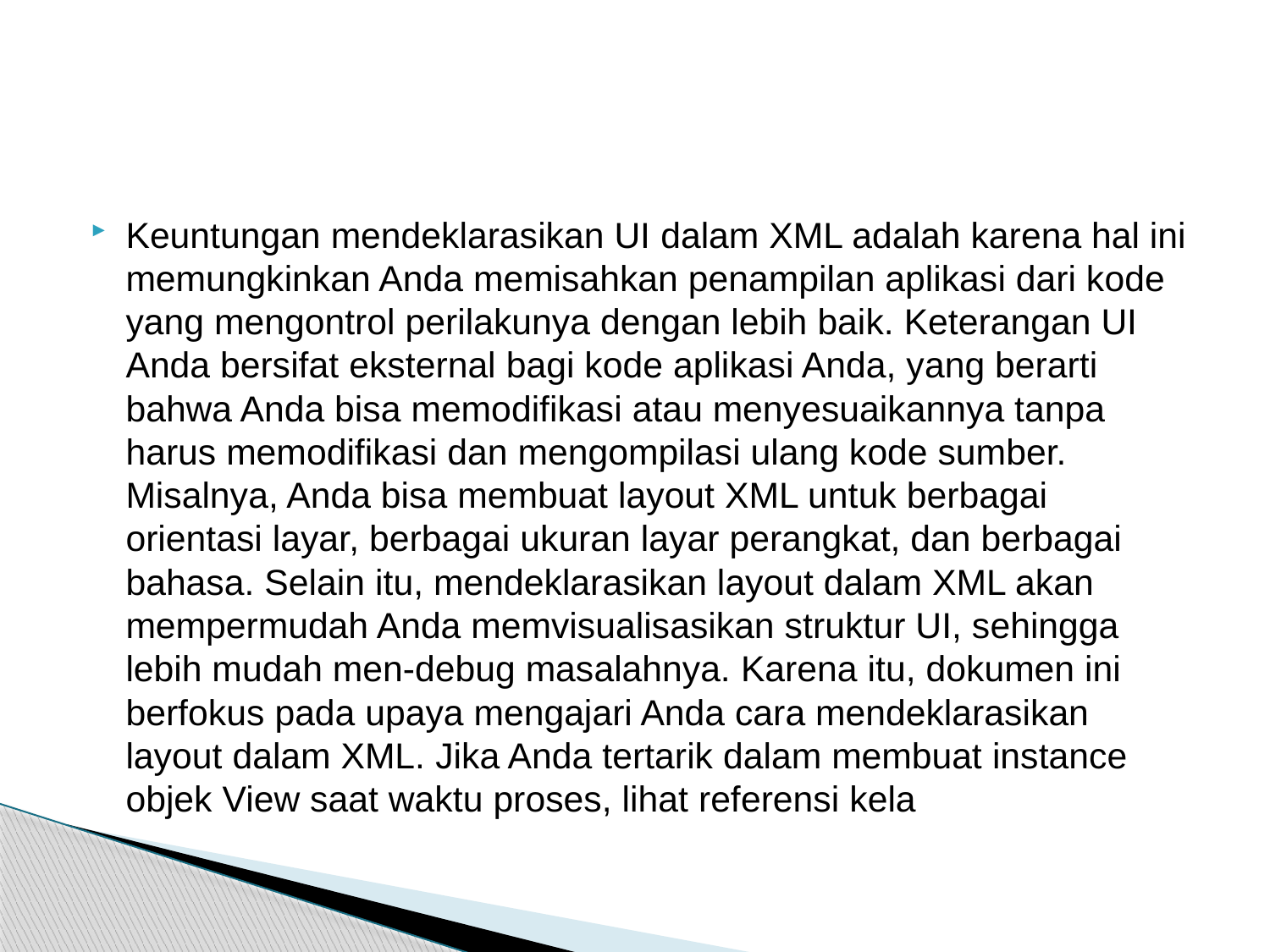

#
Keuntungan mendeklarasikan UI dalam XML adalah karena hal ini memungkinkan Anda memisahkan penampilan aplikasi dari kode yang mengontrol perilakunya dengan lebih baik. Keterangan UI Anda bersifat eksternal bagi kode aplikasi Anda, yang berarti bahwa Anda bisa memodifikasi atau menyesuaikannya tanpa harus memodifikasi dan mengompilasi ulang kode sumber. Misalnya, Anda bisa membuat layout XML untuk berbagai orientasi layar, berbagai ukuran layar perangkat, dan berbagai bahasa. Selain itu, mendeklarasikan layout dalam XML akan mempermudah Anda memvisualisasikan struktur UI, sehingga lebih mudah men-debug masalahnya. Karena itu, dokumen ini berfokus pada upaya mengajari Anda cara mendeklarasikan layout dalam XML. Jika Anda tertarik dalam membuat instance objek View saat waktu proses, lihat referensi kela